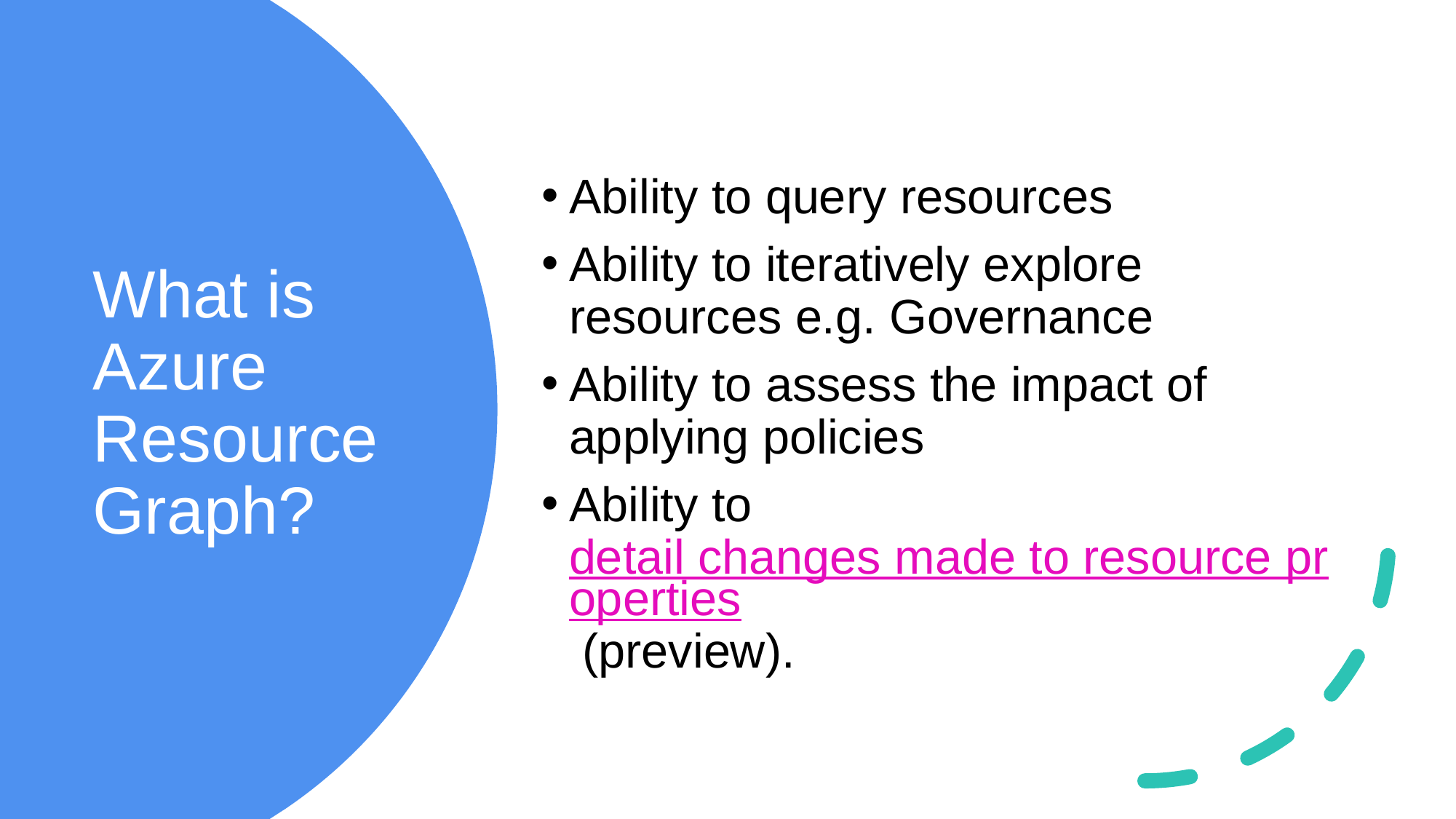

Ability to query resources
Ability to iteratively explore resources e.g. Governance
Ability to assess the impact of applying policies
Ability to detail changes made to resource properties (preview).
# What is Azure Resource Graph?